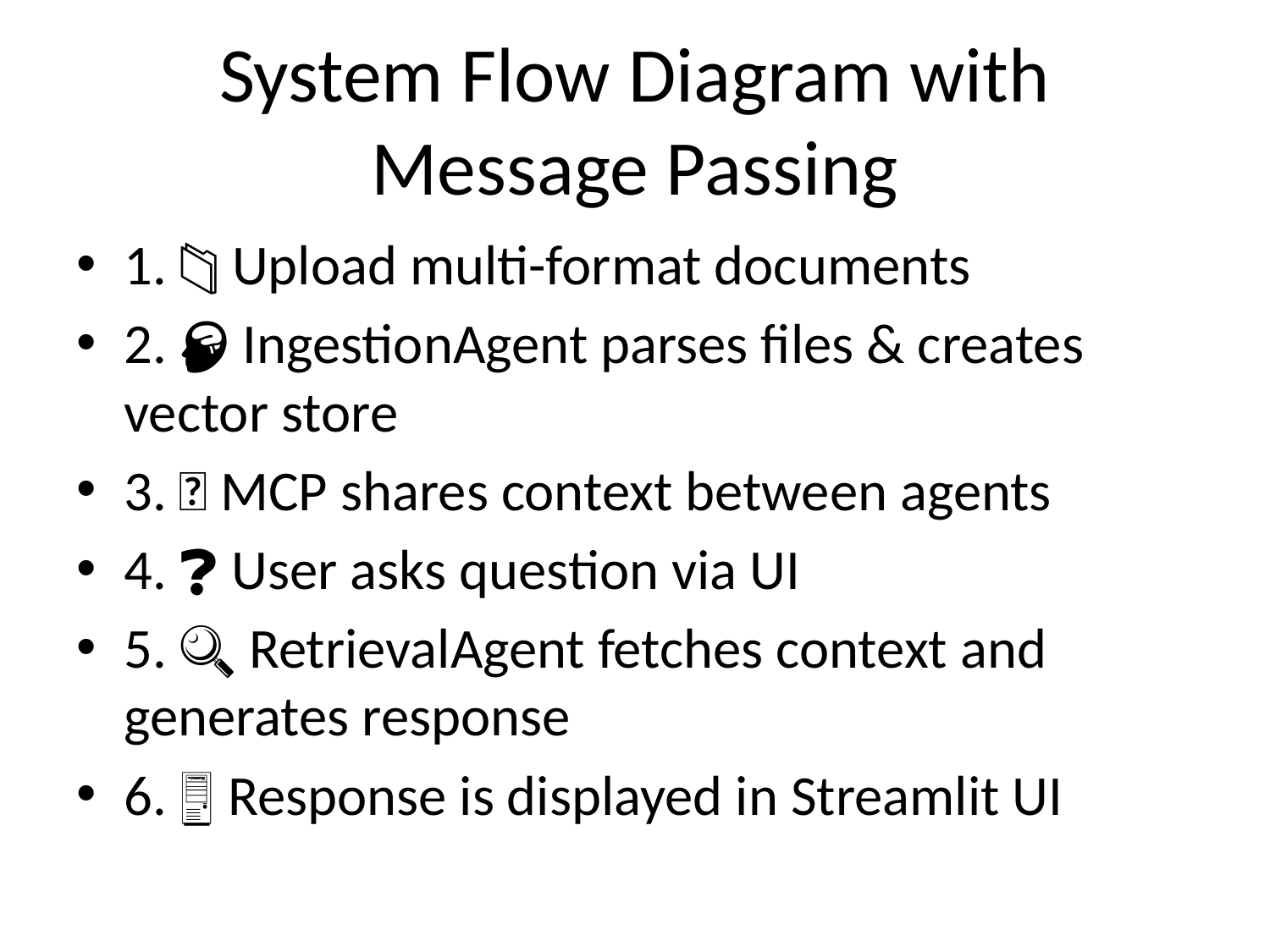

# System Flow Diagram with Message Passing
1. 📁 Upload multi-format documents
2. 🧠 IngestionAgent parses files & creates vector store
3. 🧵 MCP shares context between agents
4. ❓ User asks question via UI
5. 🔍 RetrievalAgent fetches context and generates response
6. 🖥️ Response is displayed in Streamlit UI